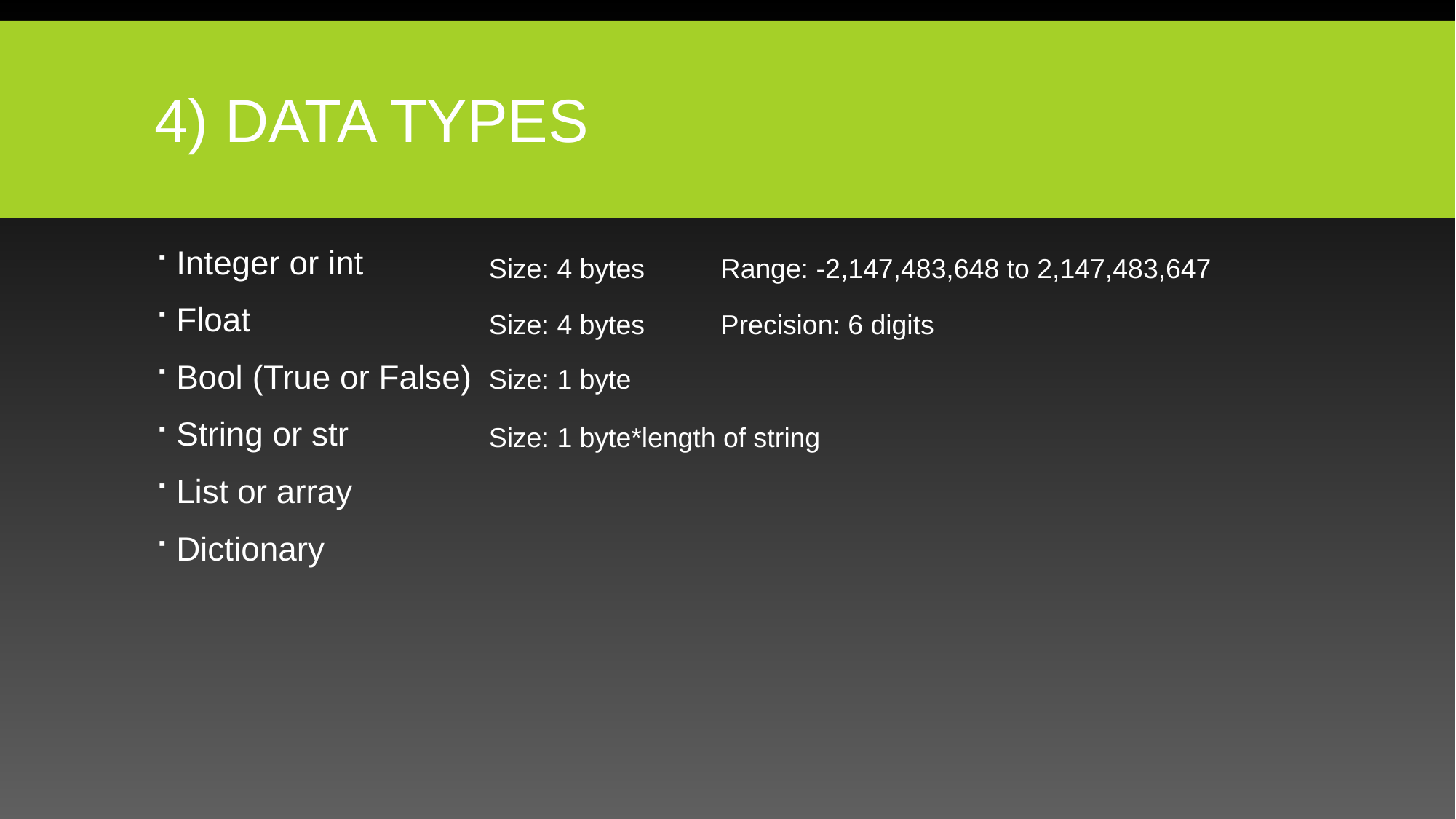

# 4) Data Types
Integer or int
Float
Bool (True or False)
String or str
List or array
Dictionary

Size: 4 bytes          Range: -2,147,483,648 to 2,147,483,647
Size: 4 bytes          Precision: 6 digits
Size: 1 byte
Size: 1 byte*length of string